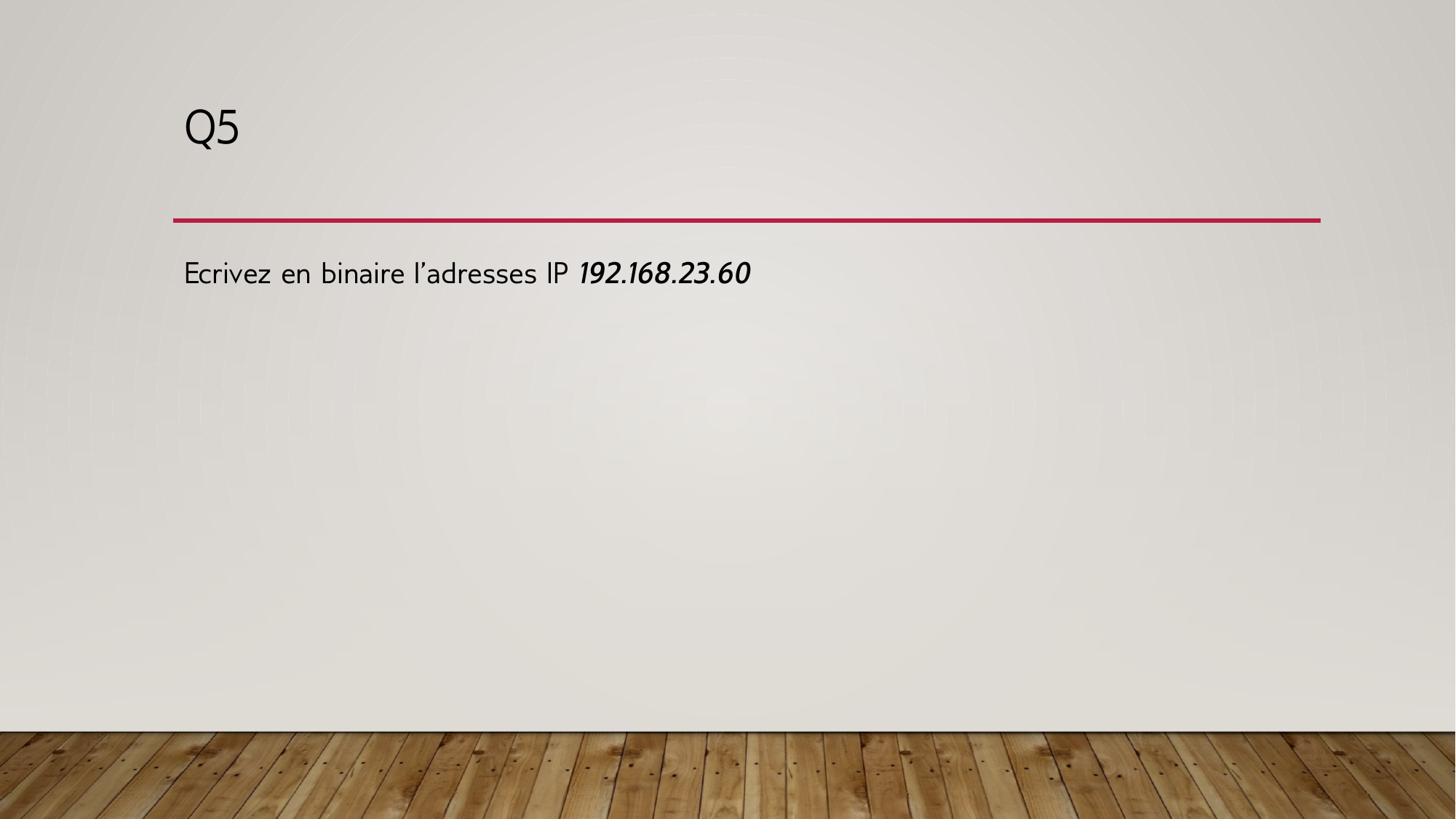

# Q5
Ecrivez en binaire l’adresses IP 192.168.23.60